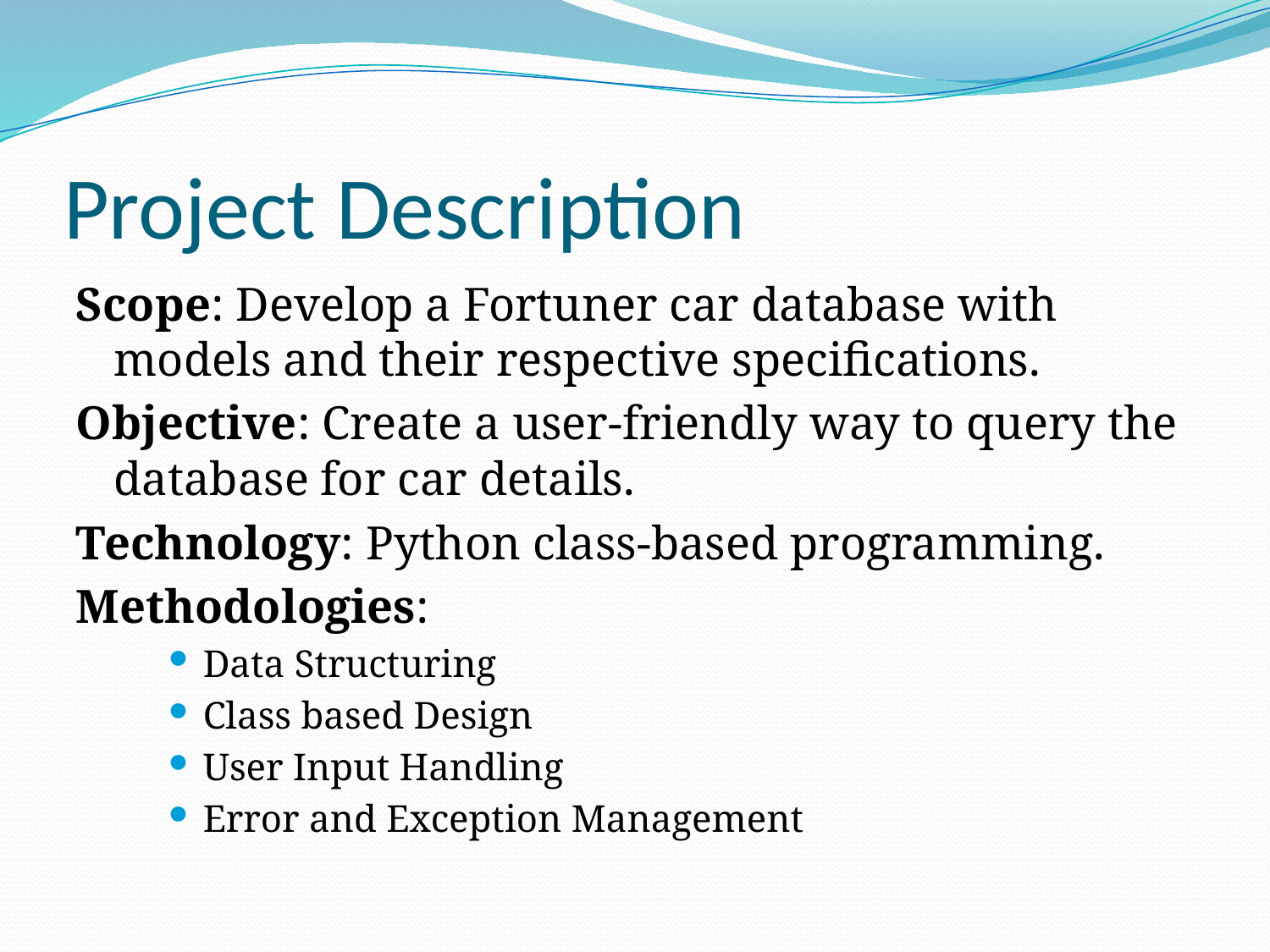

# Project Description
Scope: Develop a Fortuner car database with models and their respective specifications.
Objective: Create a user-friendly way to query the database for car details.
Technology: Python class-based programming.
Methodologies:
Data Structuring
Class based Design
User Input Handling
Error and Exception Management